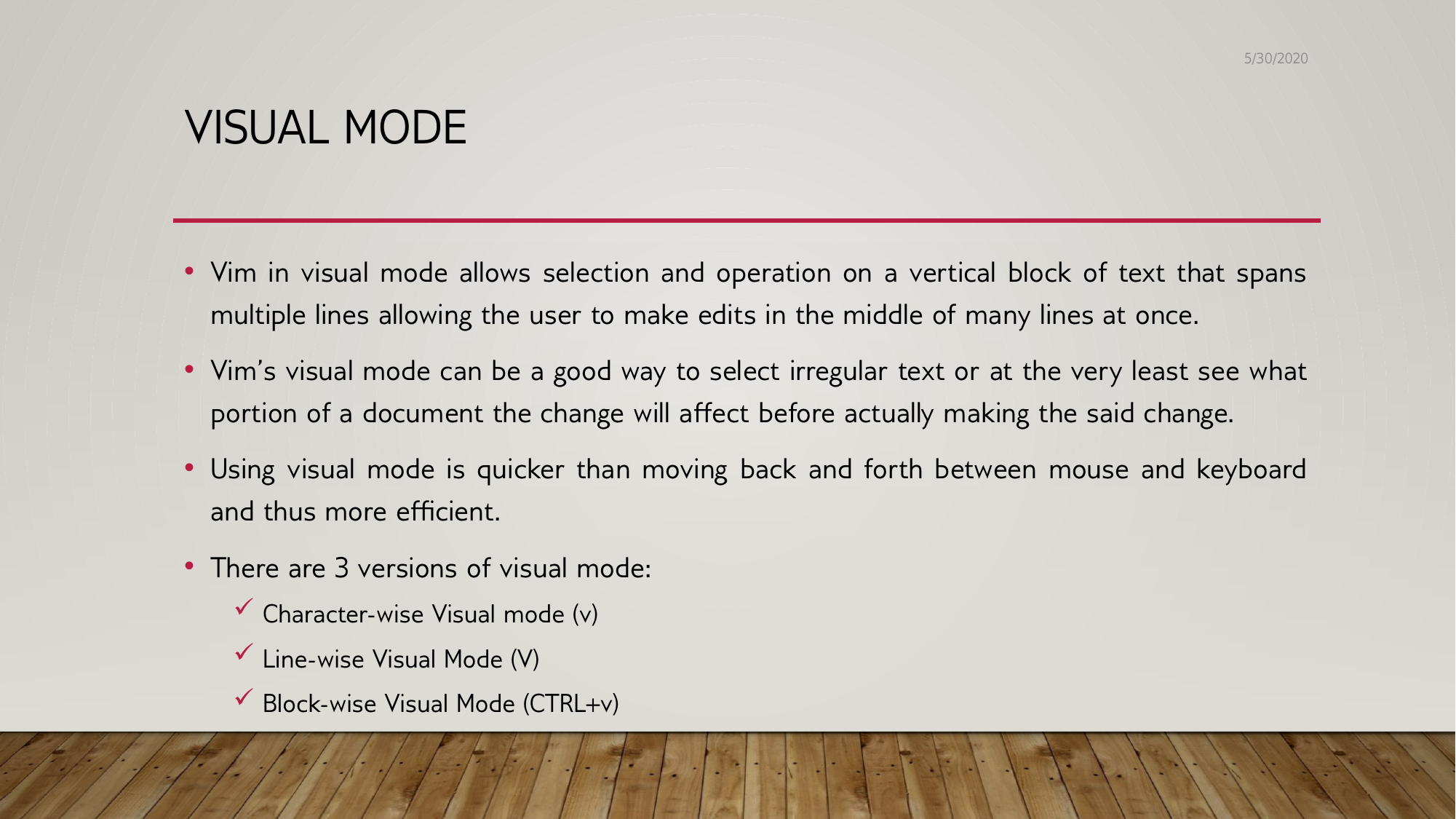

5/30/2020
# Visual mode
Vim in visual mode allows selection and operation on a vertical block of text that spans multiple lines allowing the user to make edits in the middle of many lines at once.
Vim’s visual mode can be a good way to select irregular text or at the very least see what portion of a document the change will affect before actually making the said change.
Using visual mode is quicker than moving back and forth between mouse and keyboard and thus more efficient.
There are 3 versions of visual mode:
Character-wise Visual mode (v)
Line-wise Visual Mode (V)
Block-wise Visual Mode (CTRL+v)